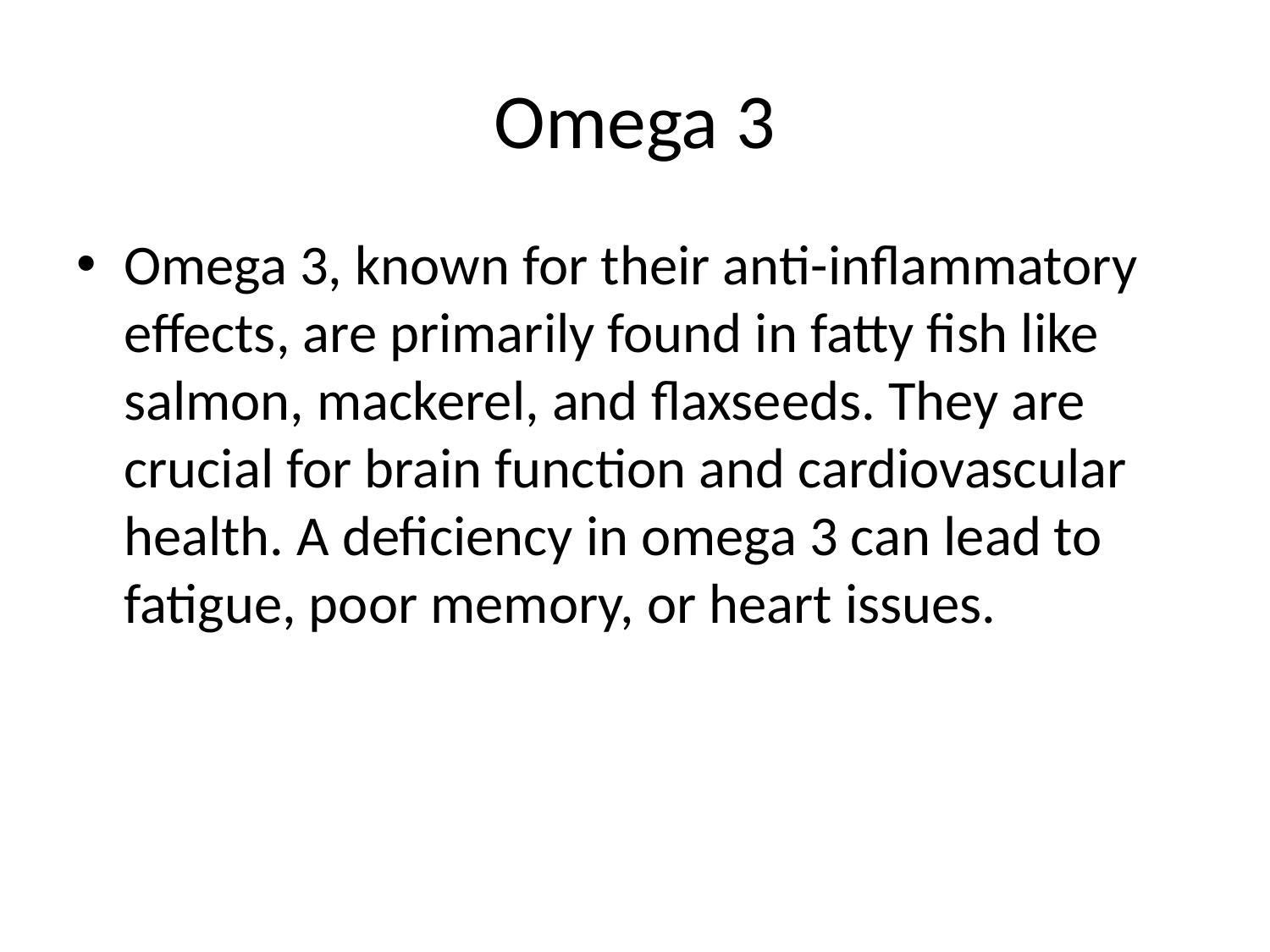

# Omega 3
Omega 3, known for their anti-inflammatory effects, are primarily found in fatty fish like salmon, mackerel, and flaxseeds. They are crucial for brain function and cardiovascular health. A deficiency in omega 3 can lead to fatigue, poor memory, or heart issues.